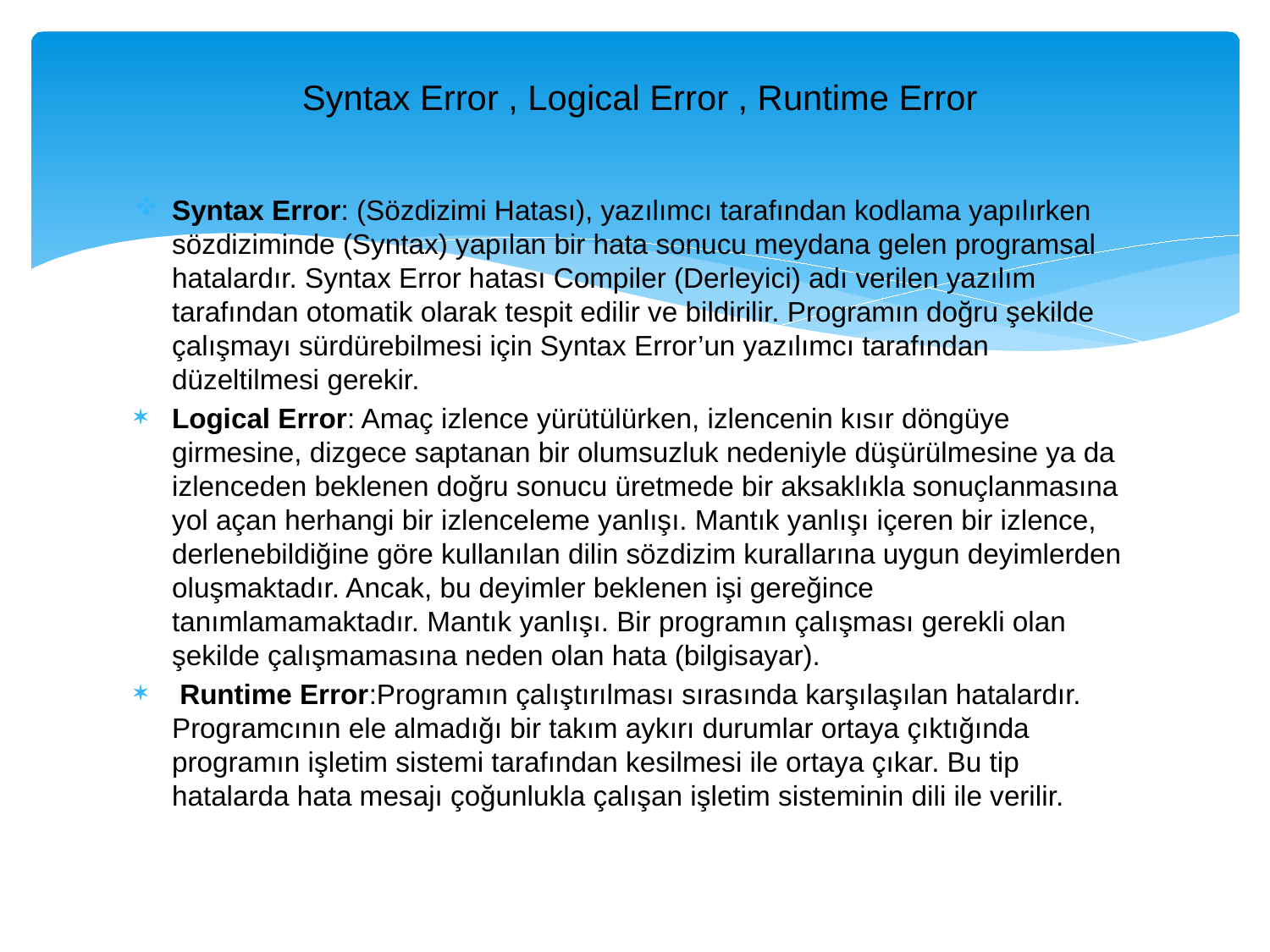

# Syntax Error , Logical Error , Runtime Error
Syntax Error: (Sözdizimi Hatası), yazılımcı tarafından kodlama yapılırken sözdiziminde (Syntax) yapılan bir hata sonucu meydana gelen programsal hatalardır. Syntax Error hatası Compiler (Derleyici) adı verilen yazılım tarafından otomatik olarak tespit edilir ve bildirilir. Programın doğru şekilde çalışmayı sürdürebilmesi için Syntax Error’un yazılımcı tarafından düzeltilmesi gerekir.
Logical Error: Amaç izlence yürütülürken, izlencenin kısır döngüye girmesine, dizgece saptanan bir olumsuzluk nedeniyle düşürülmesine ya da izlenceden beklenen doğru sonucu üretmede bir aksaklıkla sonuçlanmasına yol açan herhangi bir izlenceleme yanlışı. Mantık yanlışı içeren bir izlence, derlenebildiğine göre kullanılan dilin sözdizim kurallarına uygun deyimlerden oluşmaktadır. Ancak, bu deyimler beklenen işi gereğince tanımlamamaktadır. Mantık yanlışı. Bir programın çalışması gerekli olan şekilde çalışmamasına neden olan hata (bilgisayar).
 Runtime Error:Programın çalıştırılması sırasında karşılaşılan hatalardır. Programcının ele almadığı bir takım aykırı durumlar ortaya çıktığında programın işletim sistemi tarafından kesilmesi ile ortaya çıkar. Bu tip hatalarda hata mesajı çoğunlukla çalışan işletim sisteminin dili ile verilir.